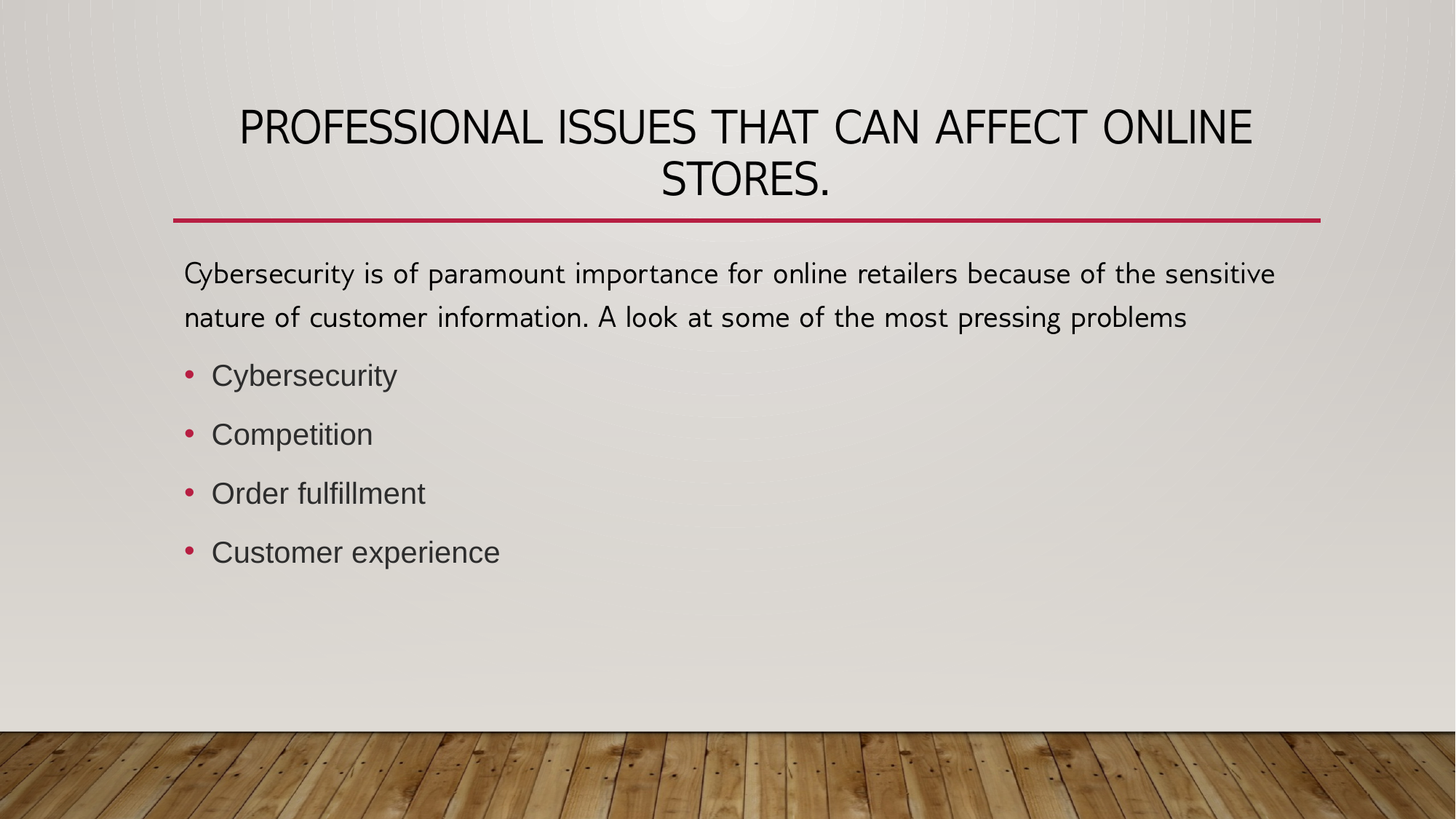

# PROFESSIONAL ISSUES THAT CAN AFFECT ONLINE STORES.
Cybersecurity is of paramount importance for online retailers because of the sensitive nature of customer information. A look at some of the most pressing problems
Cybersecurity
Competition
Order fulfillment
Customer experience